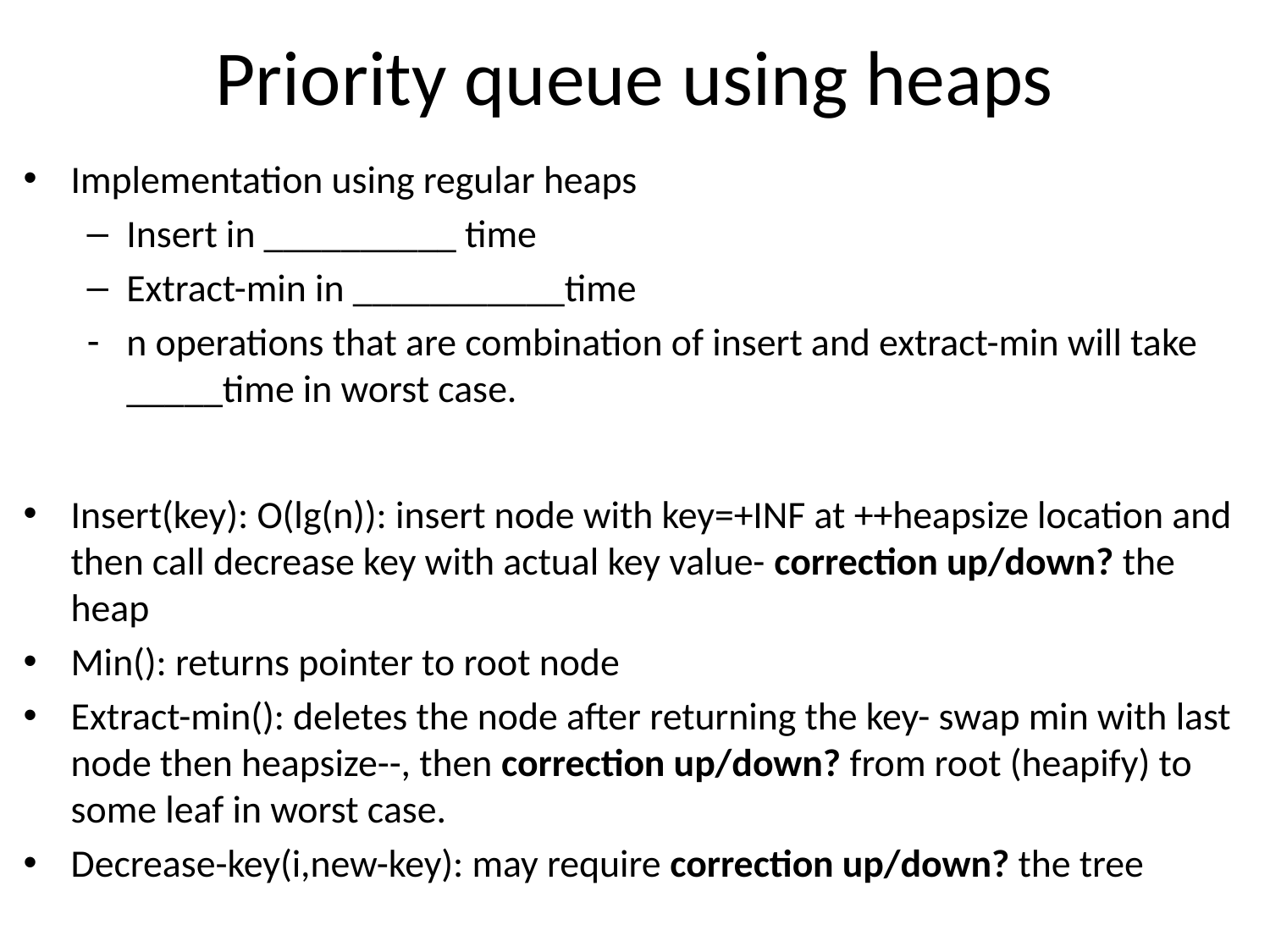

# Priority queue using heaps
Implementation using regular heaps
Insert in __________ time
Extract-min in ___________time
n operations that are combination of insert and extract-min will take _____time in worst case.

Insert(key): O(lg(n)): insert node with key=+INF at ++heapsize location and then call decrease key with actual key value- correction up/down? the heap
Min(): returns pointer to root node
Extract-min(): deletes the node after returning the key- swap min with last node then heapsize--, then correction up/down? from root (heapify) to some leaf in worst case.
Decrease-key(i,new-key): may require correction up/down? the tree